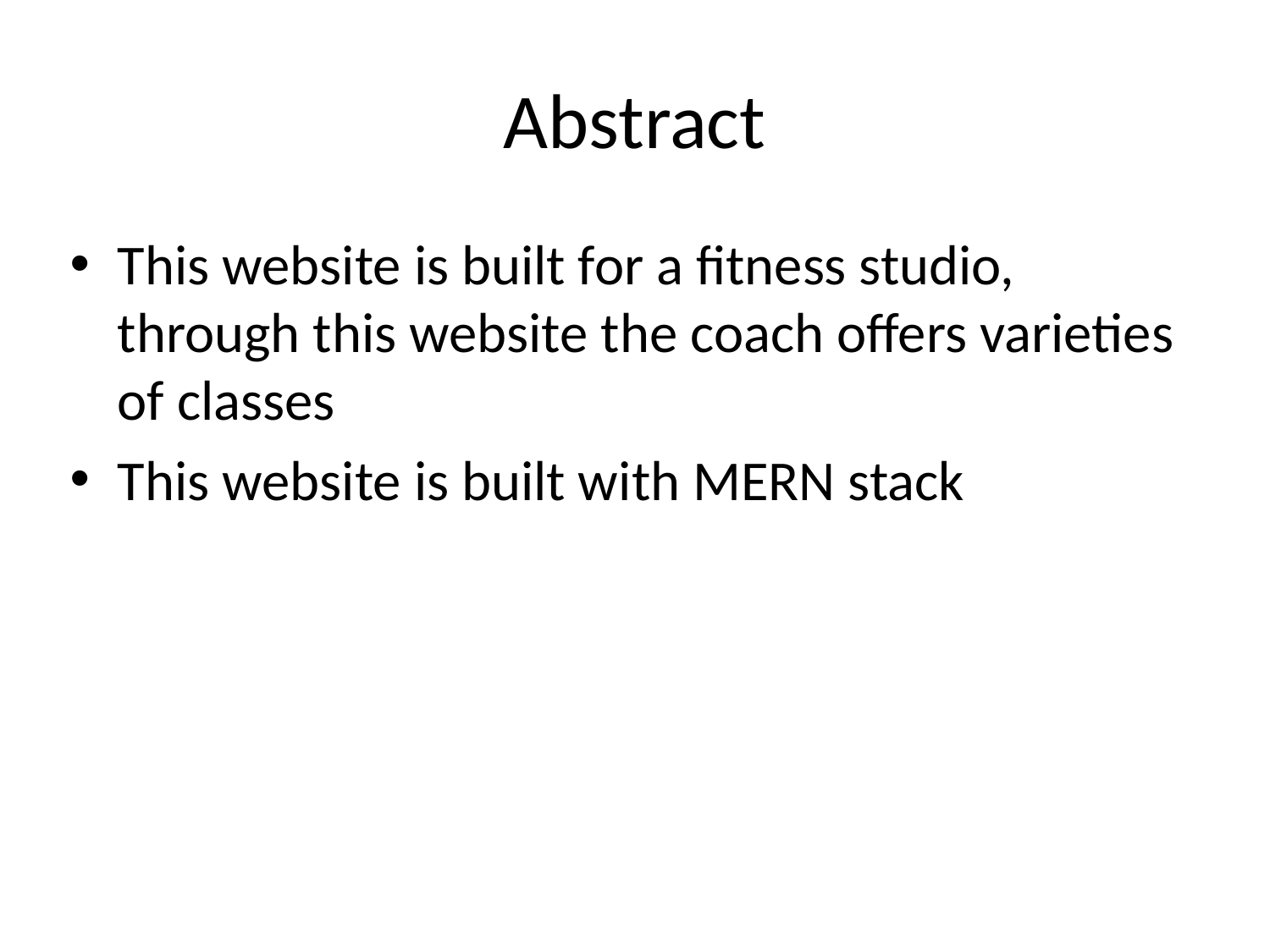

# Abstract
This website is built for a fitness studio, through this website the coach offers varieties of classes
This website is built with MERN stack